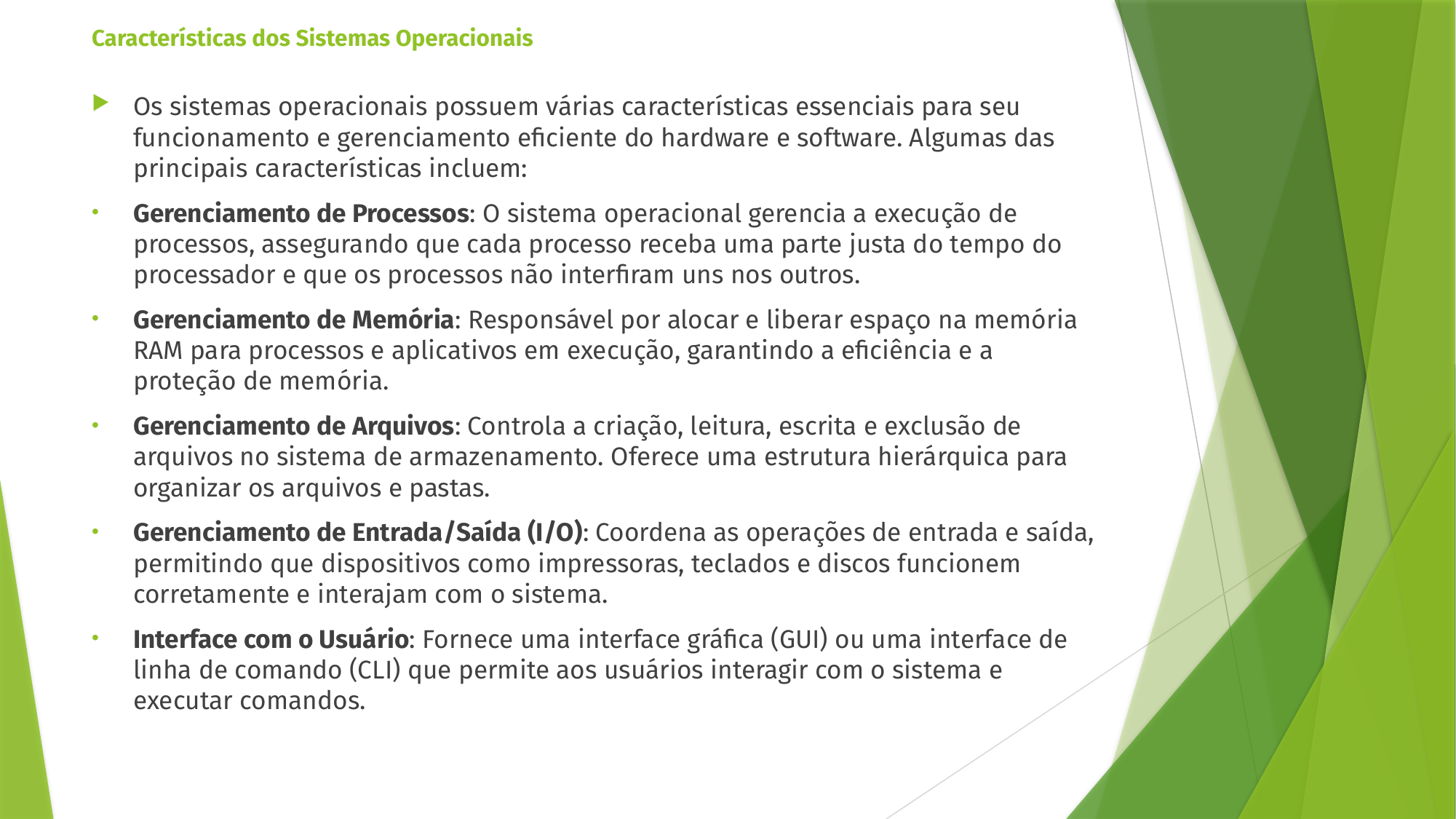

# Características dos Sistemas Operacionais
Os sistemas operacionais possuem várias características essenciais para seu funcionamento e gerenciamento eficiente do hardware e software. Algumas das principais características incluem:
Gerenciamento de Processos: O sistema operacional gerencia a execução de processos, assegurando que cada processo receba uma parte justa do tempo do processador e que os processos não interfiram uns nos outros.
Gerenciamento de Memória: Responsável por alocar e liberar espaço na memória RAM para processos e aplicativos em execução, garantindo a eficiência e a proteção de memória.
Gerenciamento de Arquivos: Controla a criação, leitura, escrita e exclusão de arquivos no sistema de armazenamento. Oferece uma estrutura hierárquica para organizar os arquivos e pastas.
Gerenciamento de Entrada/Saída (I/O): Coordena as operações de entrada e saída, permitindo que dispositivos como impressoras, teclados e discos funcionem corretamente e interajam com o sistema.
Interface com o Usuário: Fornece uma interface gráfica (GUI) ou uma interface de linha de comando (CLI) que permite aos usuários interagir com o sistema e executar comandos.